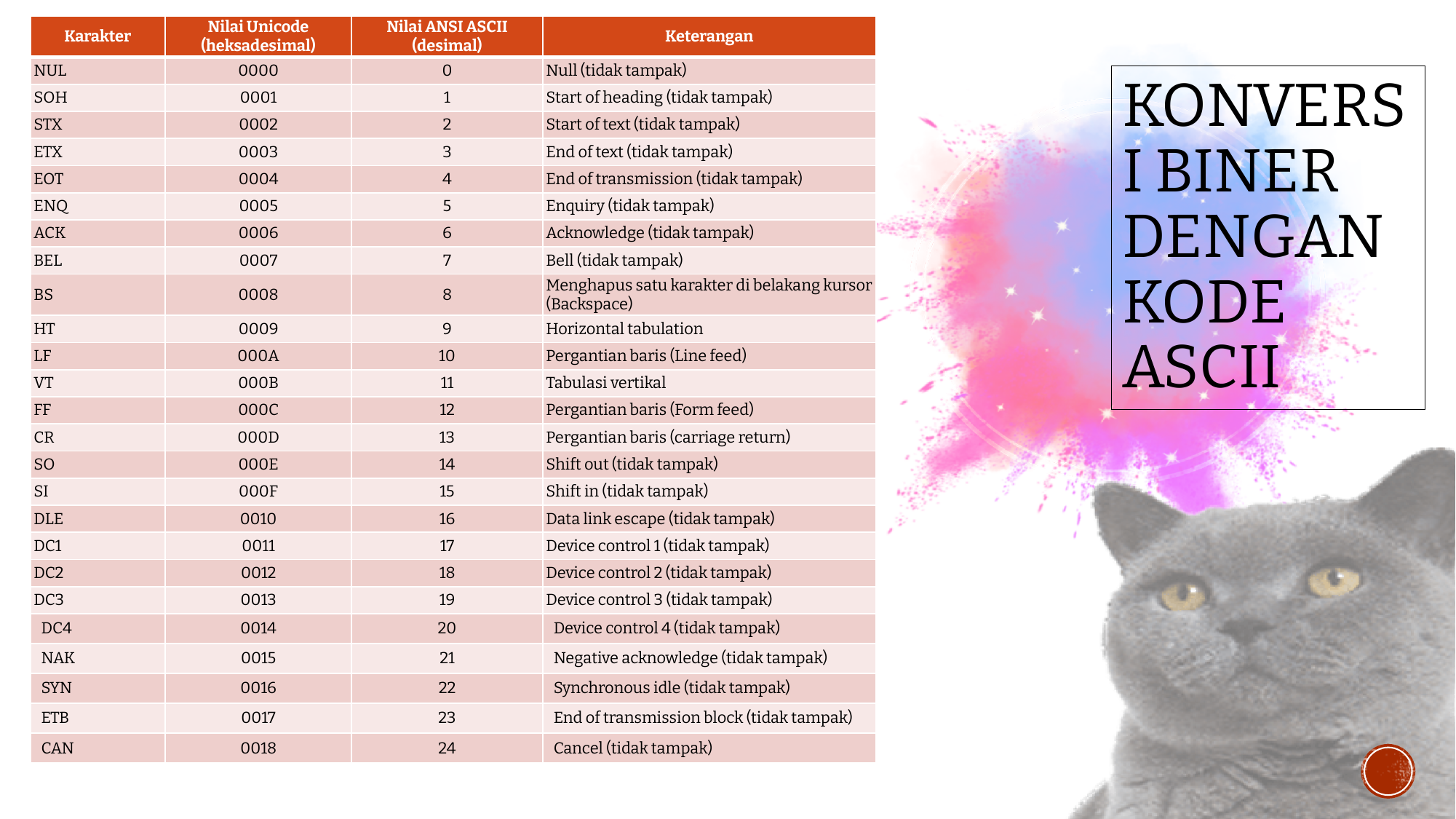

| Karakter | Nilai Unicode (heksadesimal) | Nilai ANSI ASCII (desimal) | Keterangan |
| --- | --- | --- | --- |
| NUL | 0000 | 0 | Null (tidak tampak) |
| SOH | 0001 | 1 | Start of heading (tidak tampak) |
| STX | 0002 | 2 | Start of text (tidak tampak) |
| ETX | 0003 | 3 | End of text (tidak tampak) |
| EOT | 0004 | 4 | End of transmission (tidak tampak) |
| ENQ | 0005 | 5 | Enquiry (tidak tampak) |
| ACK | 0006 | 6 | Acknowledge (tidak tampak) |
| BEL | 0007 | 7 | Bell (tidak tampak) |
| BS | 0008 | 8 | Menghapus satu karakter di belakang kursor (Backspace) |
| HT | 0009 | 9 | Horizontal tabulation |
| LF | 000A | 10 | Pergantian baris (Line feed) |
| VT | 000B | 11 | Tabulasi vertikal |
| FF | 000C | 12 | Pergantian baris (Form feed) |
| CR | 000D | 13 | Pergantian baris (carriage return) |
| SO | 000E | 14 | Shift out (tidak tampak) |
| SI | 000F | 15 | Shift in (tidak tampak) |
| DLE | 0010 | 16 | Data link escape (tidak tampak) |
| DC1 | 0011 | 17 | Device control 1 (tidak tampak) |
| DC2 | 0012 | 18 | Device control 2 (tidak tampak) |
| DC3 | 0013 | 19 | Device control 3 (tidak tampak) |
| DC4 | 0014 | 20 | Device control 4 (tidak tampak) |
| NAK | 0015 | 21 | Negative acknowledge (tidak tampak) |
| SYN | 0016 | 22 | Synchronous idle (tidak tampak) |
| ETB | 0017 | 23 | End of transmission block (tidak tampak) |
| CAN | 0018 | 24 | Cancel (tidak tampak) |
# Konversi biner dengan kode ascii